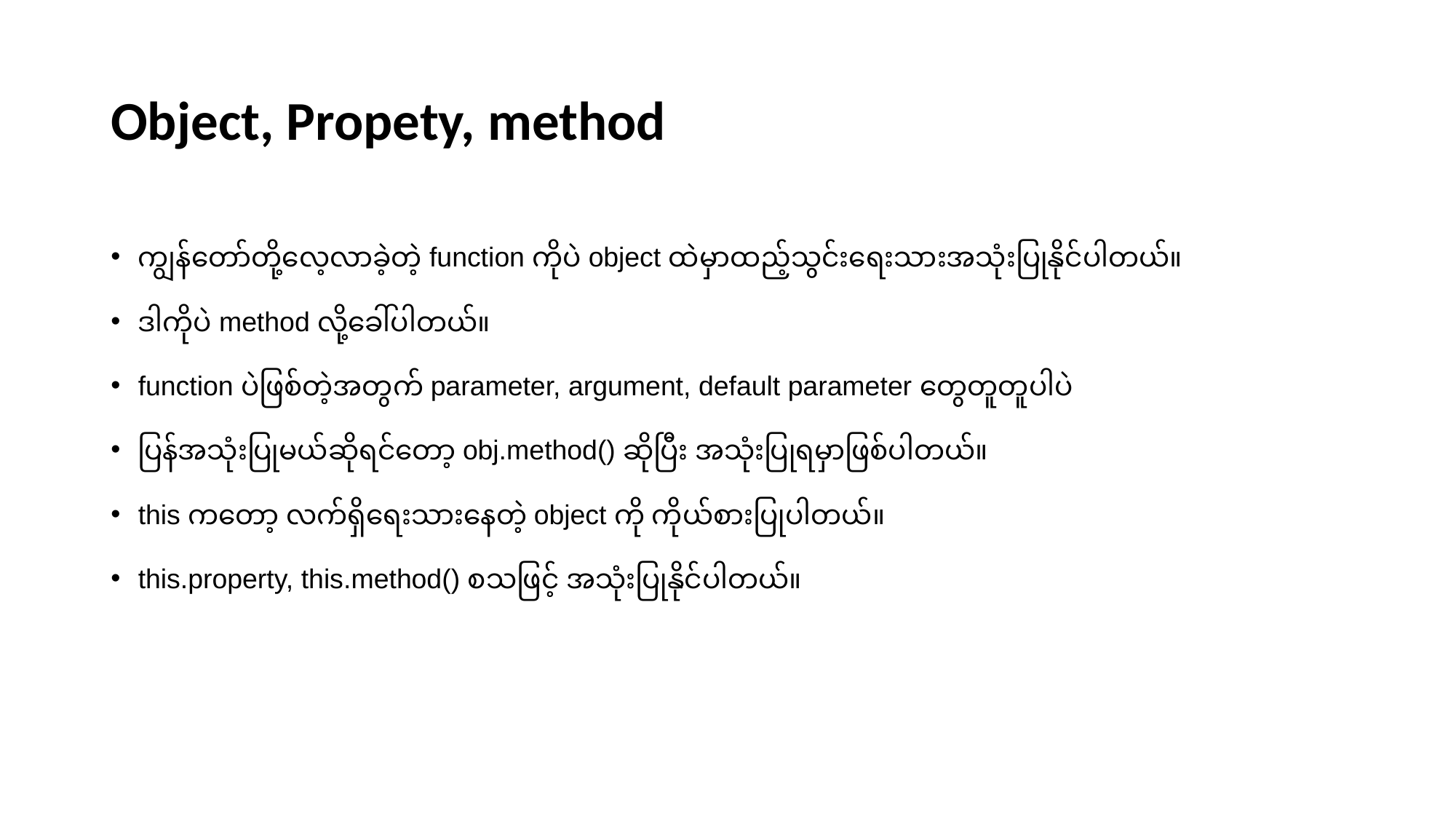

# Object, Propety, method
ကျွန်တော်တို့လေ့လာခဲ့တဲ့ function ကိုပဲ object ထဲမှာထည့်သွင်းရေးသားအသုံးပြုနိုင်ပါတယ်။
ဒါကိုပဲ method လို့ခေါ်ပါတယ်။
function ပဲဖြစ်တဲ့အတွက် parameter, argument, default parameter တွေတူတူပါပဲ
ပြန်အသုံးပြုမယ်ဆိုရင်တော့ obj.method() ဆိုပြီး အသုံးပြုရမှာဖြစ်ပါတယ်။
this ကတော့ လက်ရှိရေးသားနေတဲ့ object ကို ကိုယ်စားပြုပါတယ်။
this.property, this.method() စသဖြင့် အသုံးပြုနိုင်ပါတယ်။